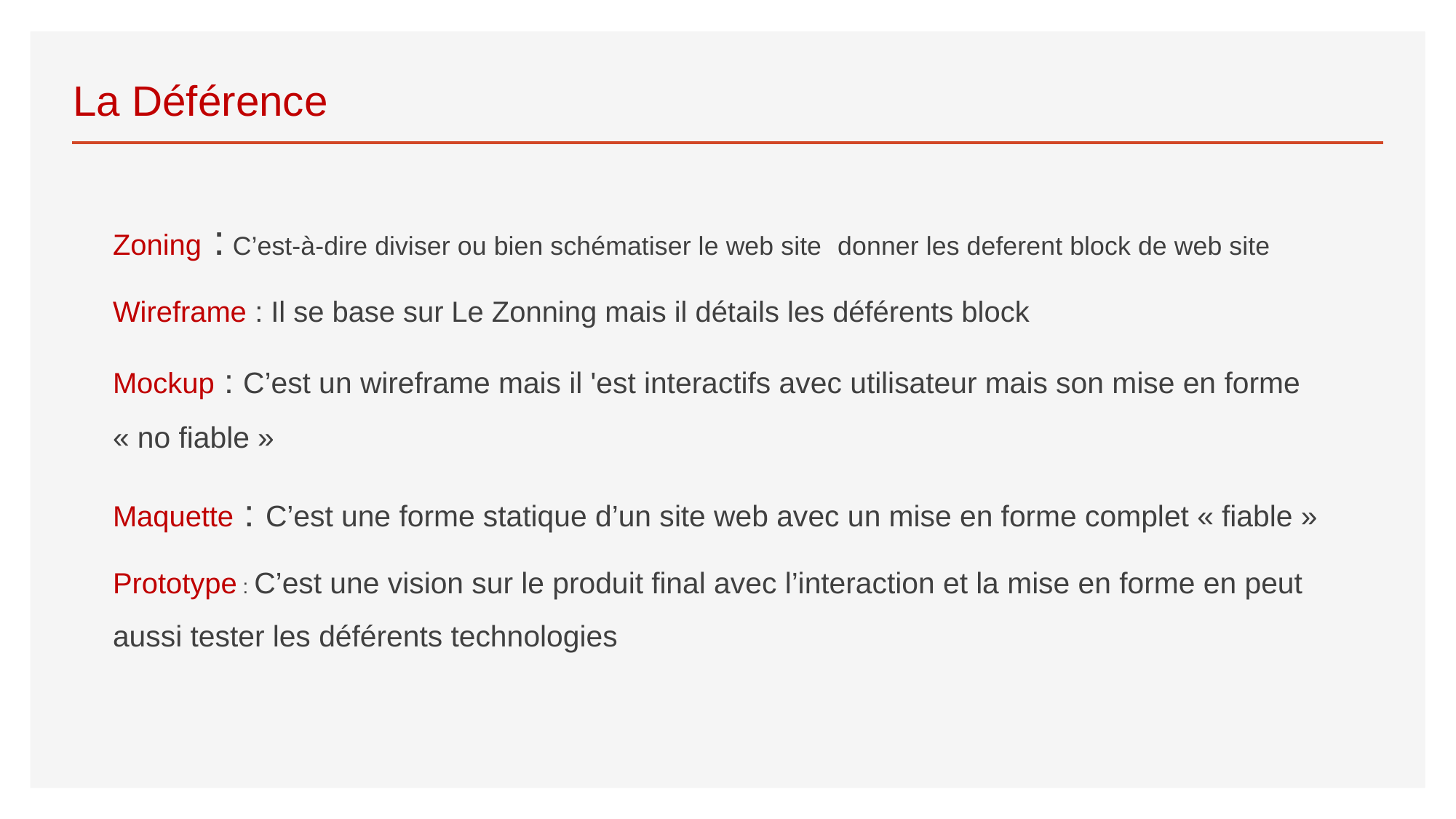

# La Déférence
Zoning : C’est-à-dire diviser ou bien schématiser le web site  donner les deferent block de web site
Wireframe : Il se base sur Le Zonning mais il détails les déférents block
Mockup : C’est un wireframe mais il 'est interactifs avec utilisateur mais son mise en forme « no fiable »
Maquette : C’est une forme statique d’un site web avec un mise en forme complet « fiable »
Prototype : C’est une vision sur le produit final avec l’interaction et la mise en forme en peut aussi tester les déférents technologies